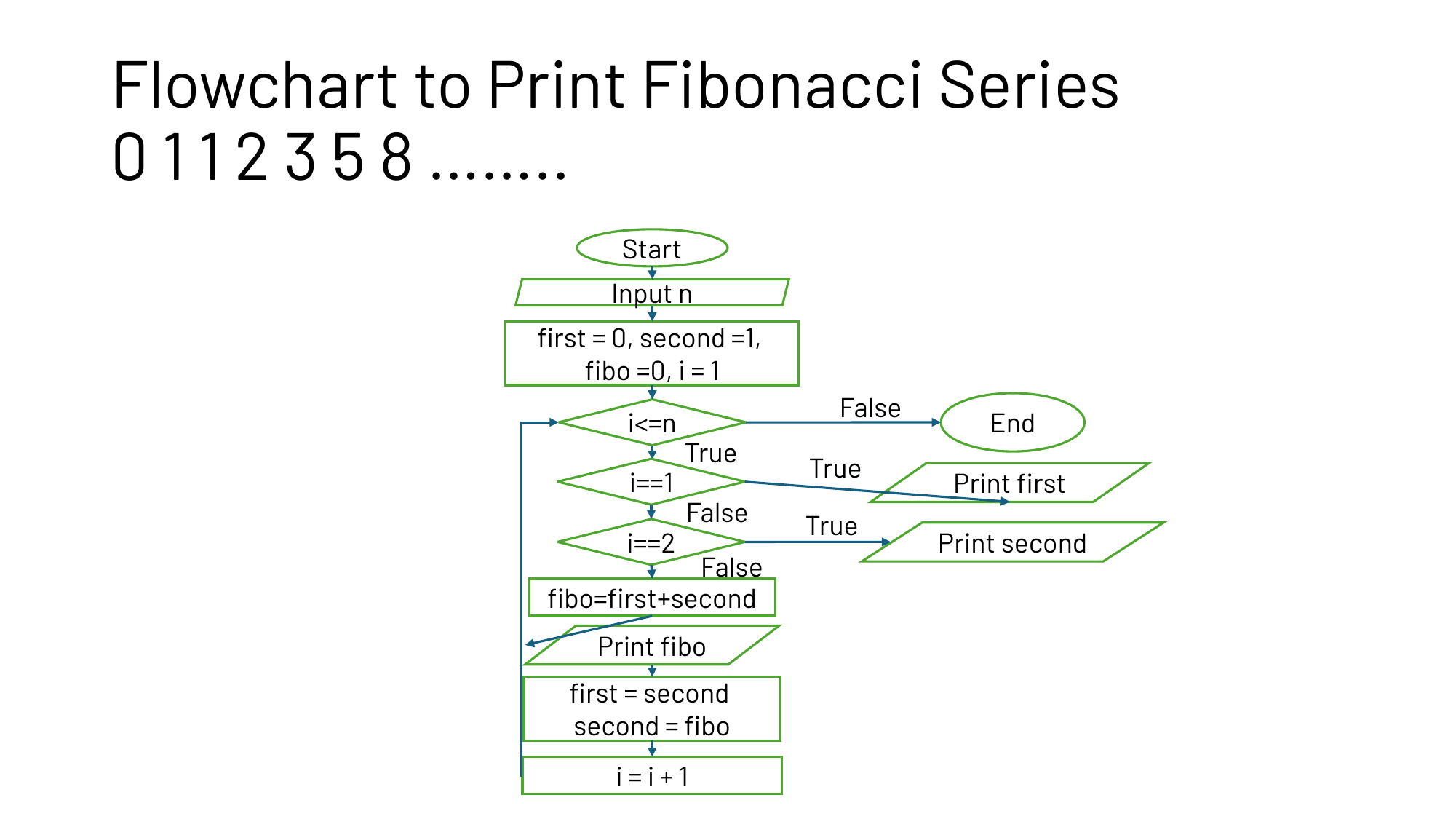

# Flowchart to Print Fibonacci Series 0 1 1 2 3 5 8 ……..
Start
Input n
first = 0, second =1,
fibo =0, i = 1
False
End
i<=n
True
True
i==1
Print first
False
True
i==2
Print second
False
fibo=first+second
Print fibo
first = second
second = fibo
i = i + 1